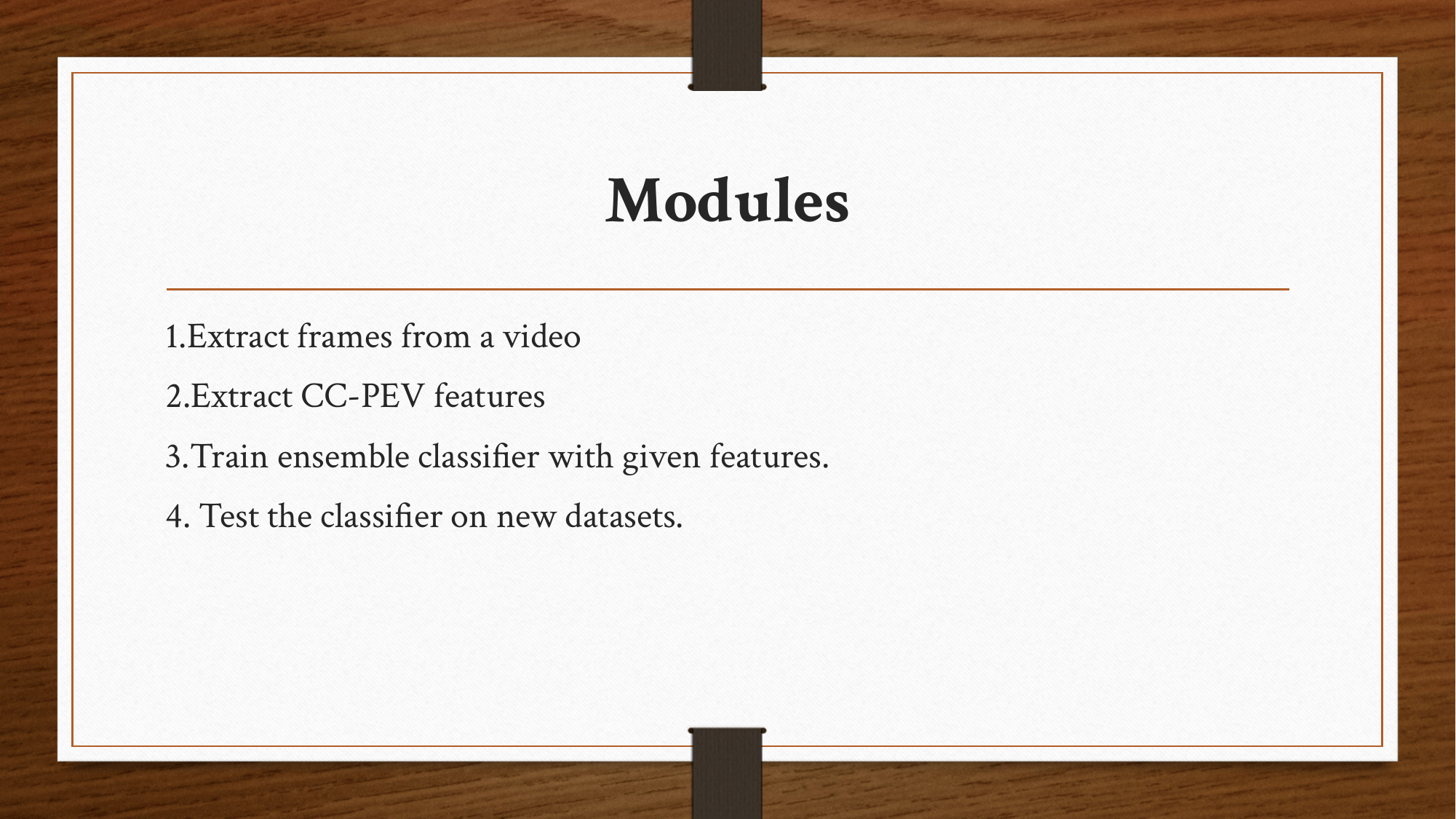

# Modules
1.Extract frames from a video
2.Extract CC-PEV features
3.Train ensemble classifier with given features.
4. Test the classifier on new datasets.